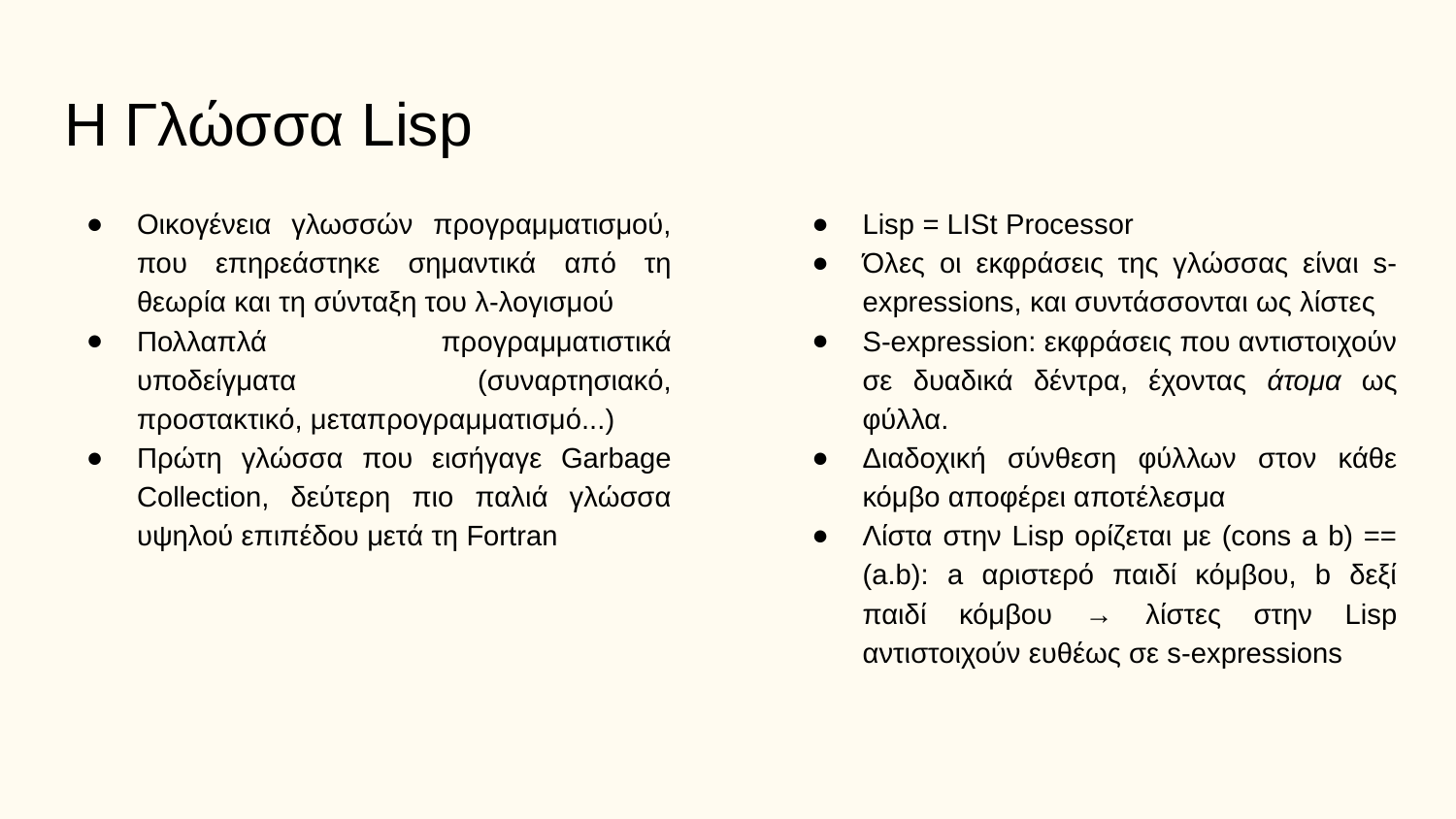

# Η Γλώσσα Lisp
Οικογένεια γλωσσών προγραμματισμού, που επηρεάστηκε σημαντικά από τη θεωρία και τη σύνταξη του λ-λογισμού
Πολλαπλά προγραμματιστικά
υποδείγματα (συναρτησιακό,
προστακτικό, μεταπρογραμματισμό...)
Πρώτη γλώσσα που εισήγαγε Garbage Collection, δεύτερη πιο παλιά γλώσσα υψηλού επιπέδου μετά τη Fortran
Lisp = LISt Processor
Όλες οι εκφράσεις της γλώσσας είναι s-expressions, και συντάσσονται ως λίστες
S-expression: εκφράσεις που αντιστοιχούν σε δυαδικά δέντρα, έχοντας άτομα ως φύλλα.
Διαδοχική σύνθεση φύλλων στον κάθε κόμβο αποφέρει αποτέλεσμα
Λίστα στην Lisp ορίζεται με (cons a b) == (a.b): a αριστερό παιδί κόμβου, b δεξί παιδί κόμβου → λίστες στην Lisp αντιστοιχούν ευθέως σε s-expressions